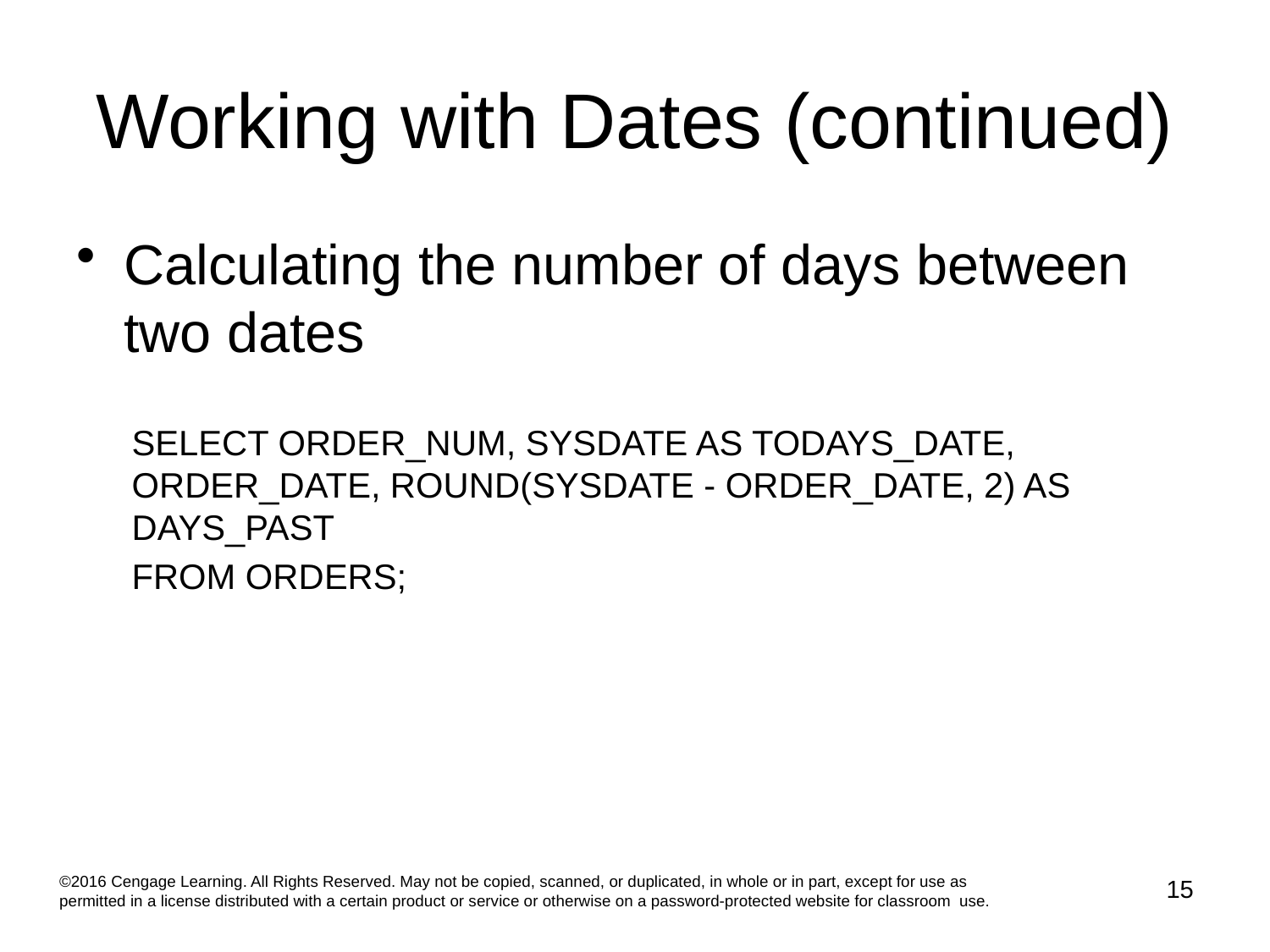

# Working with Dates (continued)
Calculating the number of days between two dates

SELECT ORDER_NUM, SYSDATE AS TODAYS_DATE, ORDER_DATE, ROUND(SYSDATE - ORDER_DATE, 2) AS DAYS_PAST
FROM ORDERS;

©2016 Cengage Learning. All Rights Reserved. May not be copied, scanned, or duplicated, in whole or in part, except for use as permitted in a license distributed with a certain product or service or otherwise on a password-protected website for classroom  use.
15